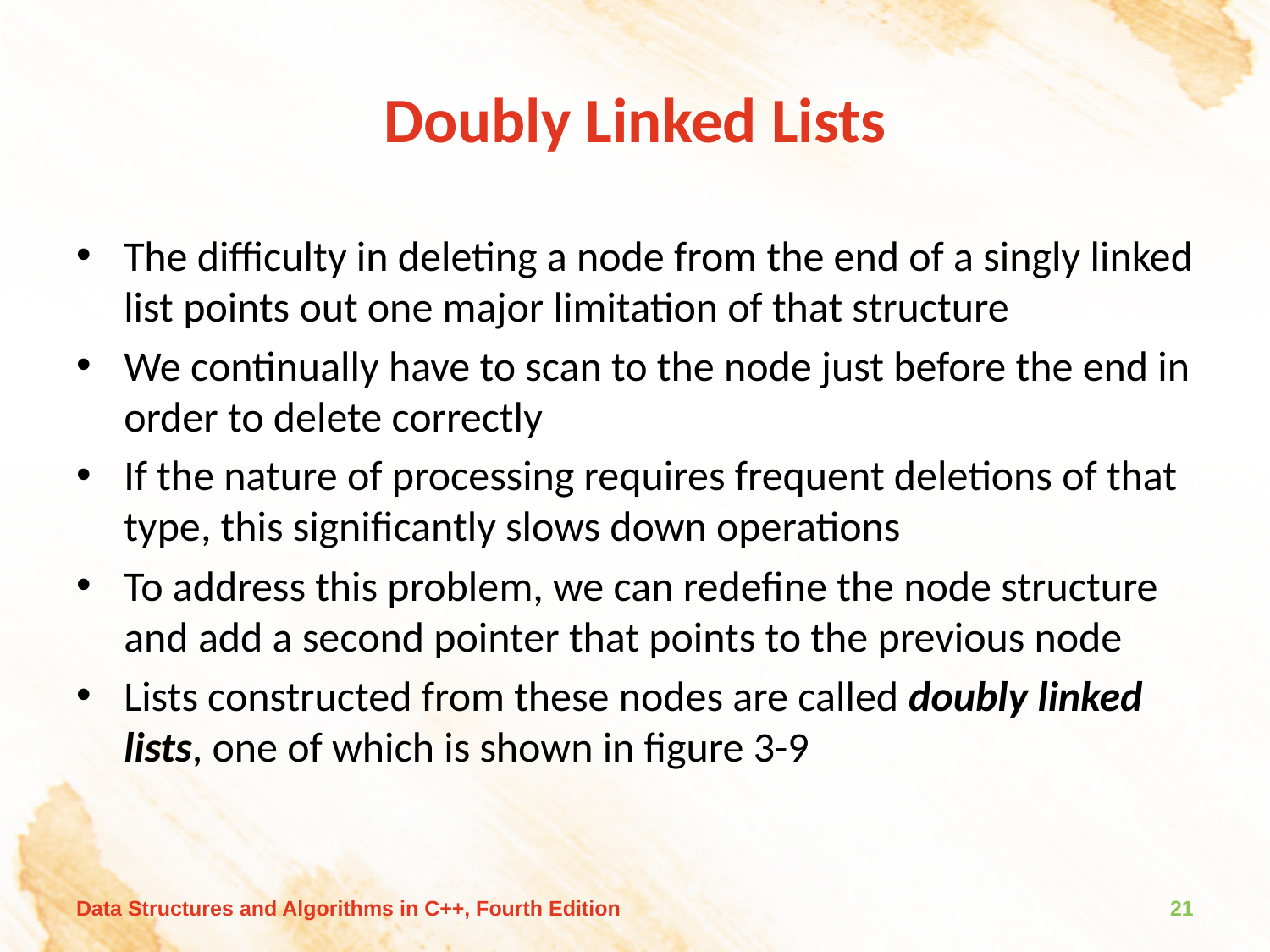

# Doubly Linked Lists
The difficulty in deleting a node from the end of a singly linked list points out one major limitation of that structure
We continually have to scan to the node just before the end in order to delete correctly
If the nature of processing requires frequent deletions of that type, this significantly slows down operations
To address this problem, we can redefine the node structure and add a second pointer that points to the previous node
Lists constructed from these nodes are called doubly linked lists, one of which is shown in figure 3-9
Data Structures and Algorithms in C++, Fourth Edition
21